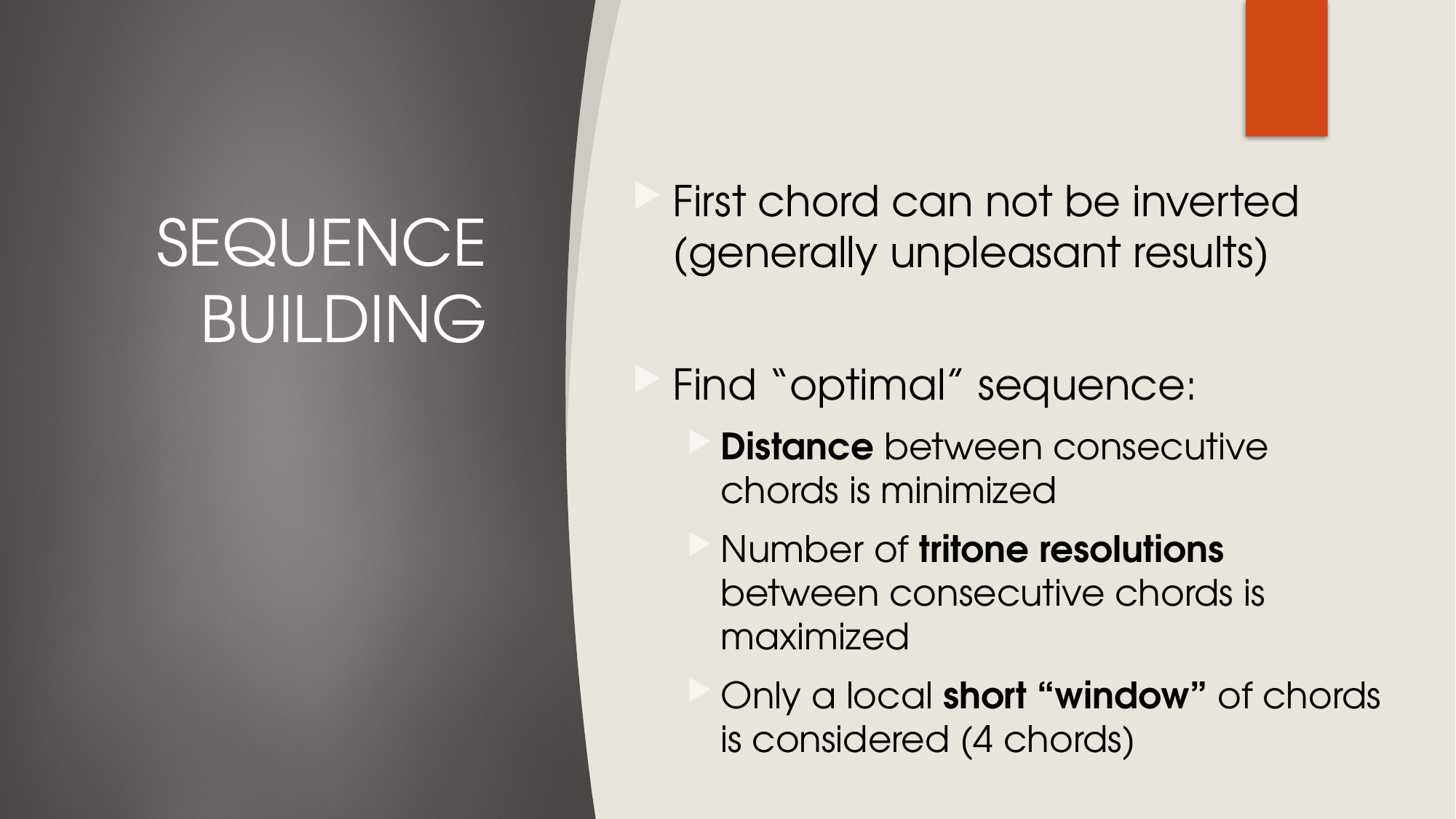

First chord can not be inverted (generally unpleasant results)

Find “optimal” sequence:
Distance between consecutive chords is minimized
Number of tritone resolutions between consecutive chords is maximized
Only a local short “window” of chords is considered (4 chords)

SEQUENCE BUILDING